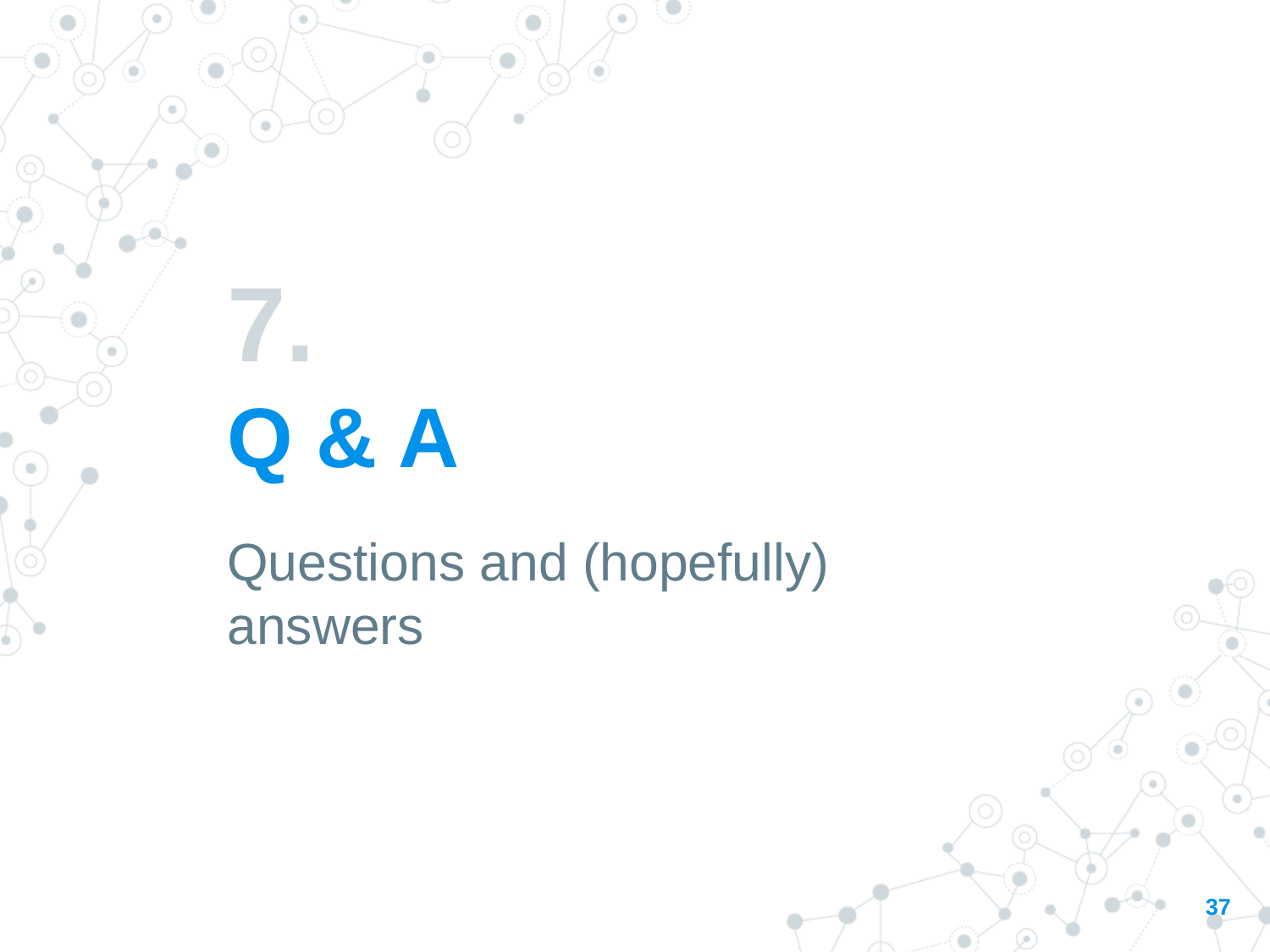

# 7.
Q & A
Questions and (hopefully) answers
37